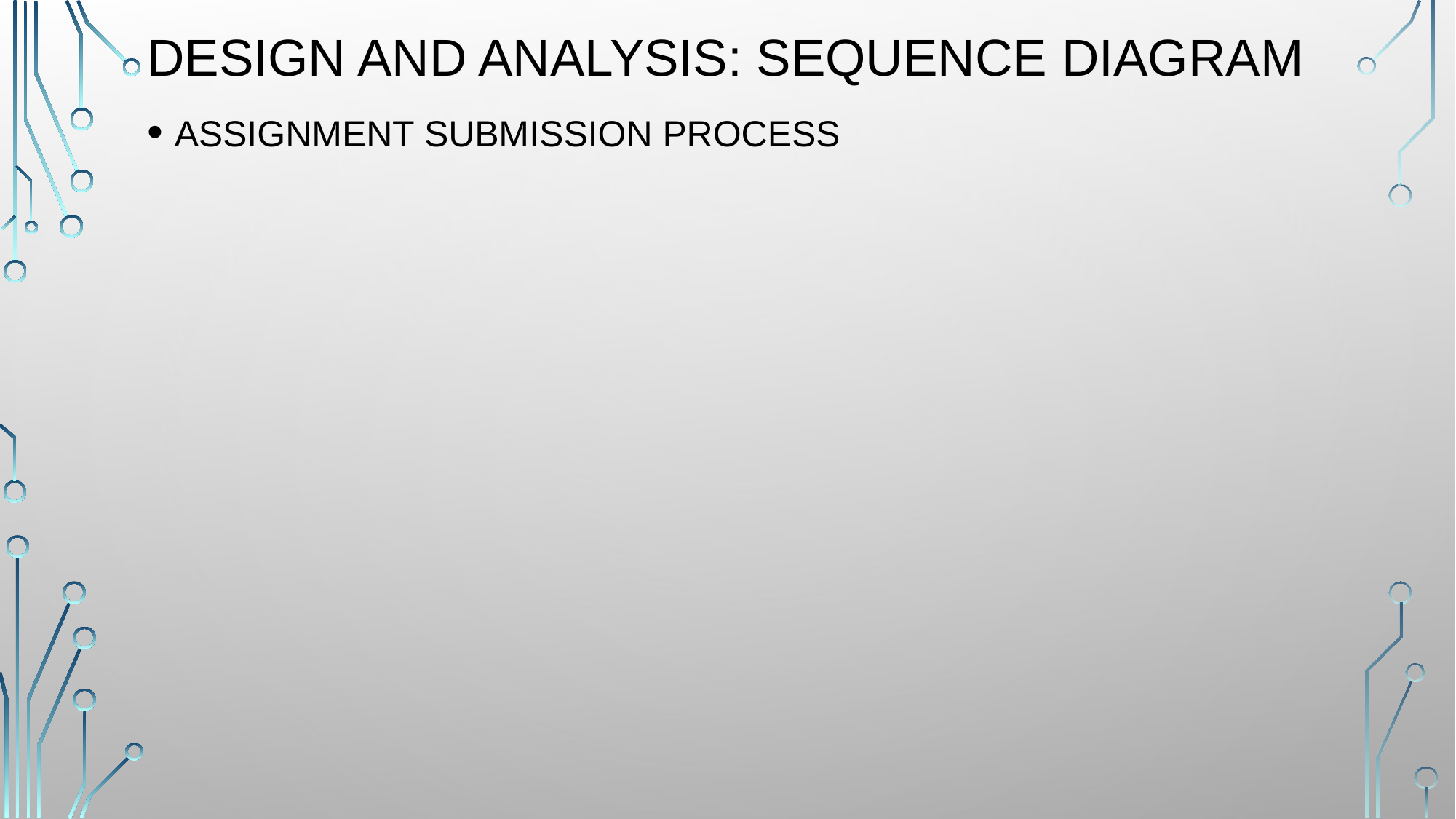

# DESIGN AND ANALYSIS: Sequence Diagram
ASSIGNMENT SUBMISSION PROCESS